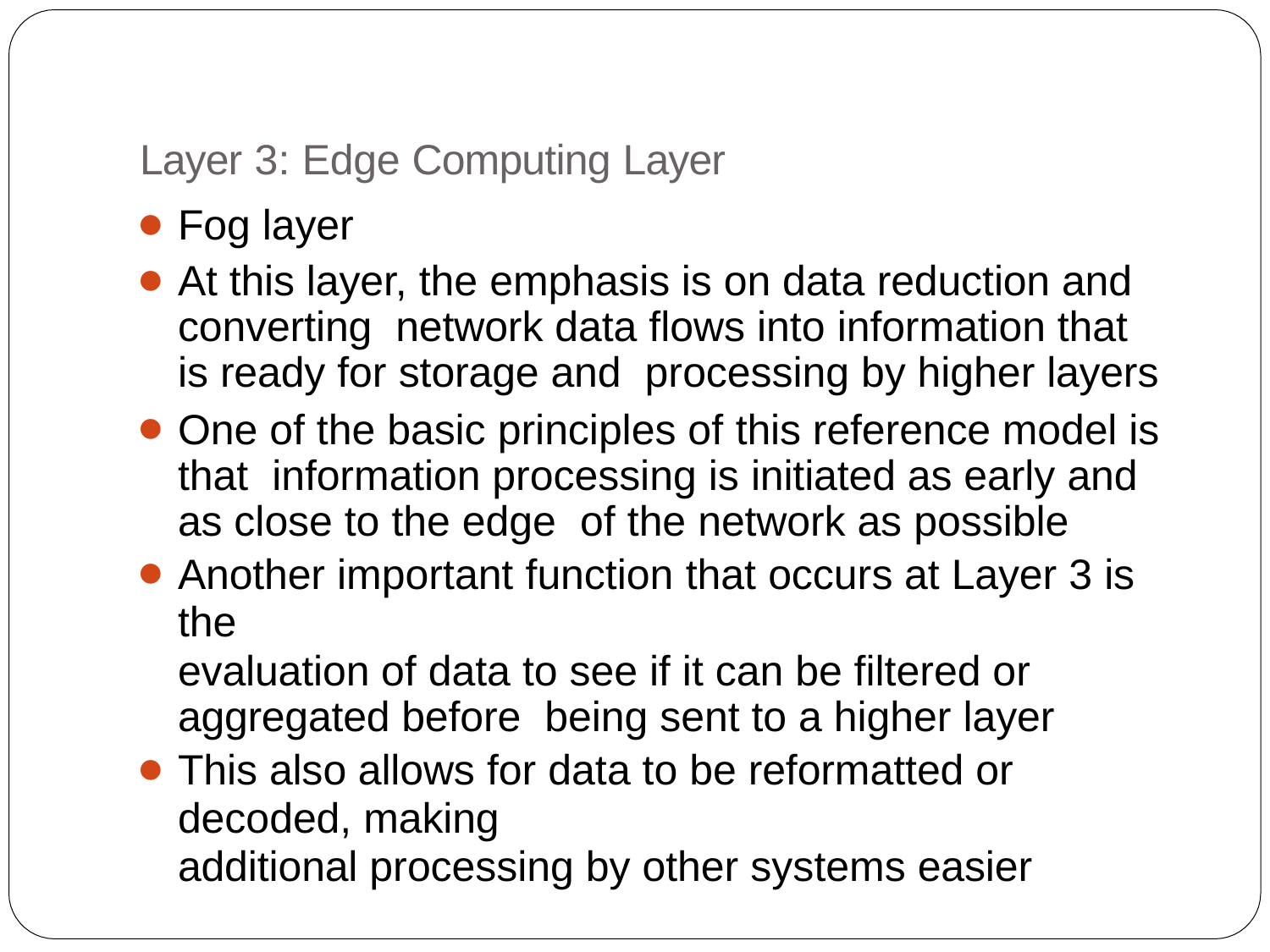

Layer 3: Edge Computing Layer
Fog layer
At this layer, the emphasis is on data reduction and converting  network data flows into information that is ready for storage and  processing by higher layers
One of the basic principles of this reference model is that  information processing is initiated as early and as close to the edge  of the network as possible
Another important function that occurs at Layer 3 is the
evaluation of data to see if it can be filtered or aggregated before  being sent to a higher layer
This also allows for data to be reformatted or decoded, making
additional processing by other systems easier